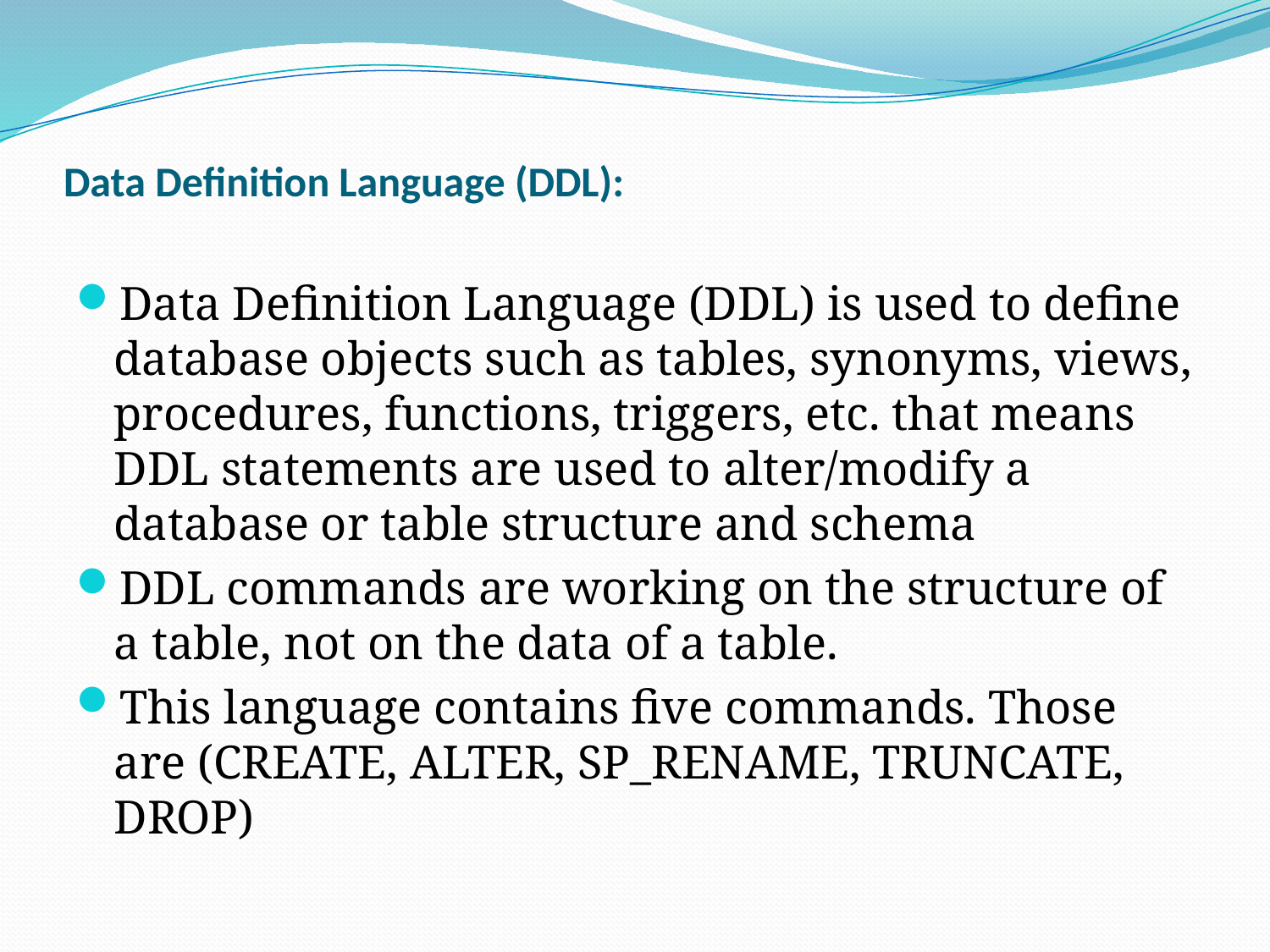

# Data Definition Language (DDL):
Data Definition Language (DDL) is used to define database objects such as tables, synonyms, views, procedures, functions, triggers, etc. that means DDL statements are used to alter/modify a database or table structure and schema
DDL commands are working on the structure of a table, not on the data of a table.
This language contains five commands. Those are (CREATE, ALTER, SP_RENAME, TRUNCATE, DROP)